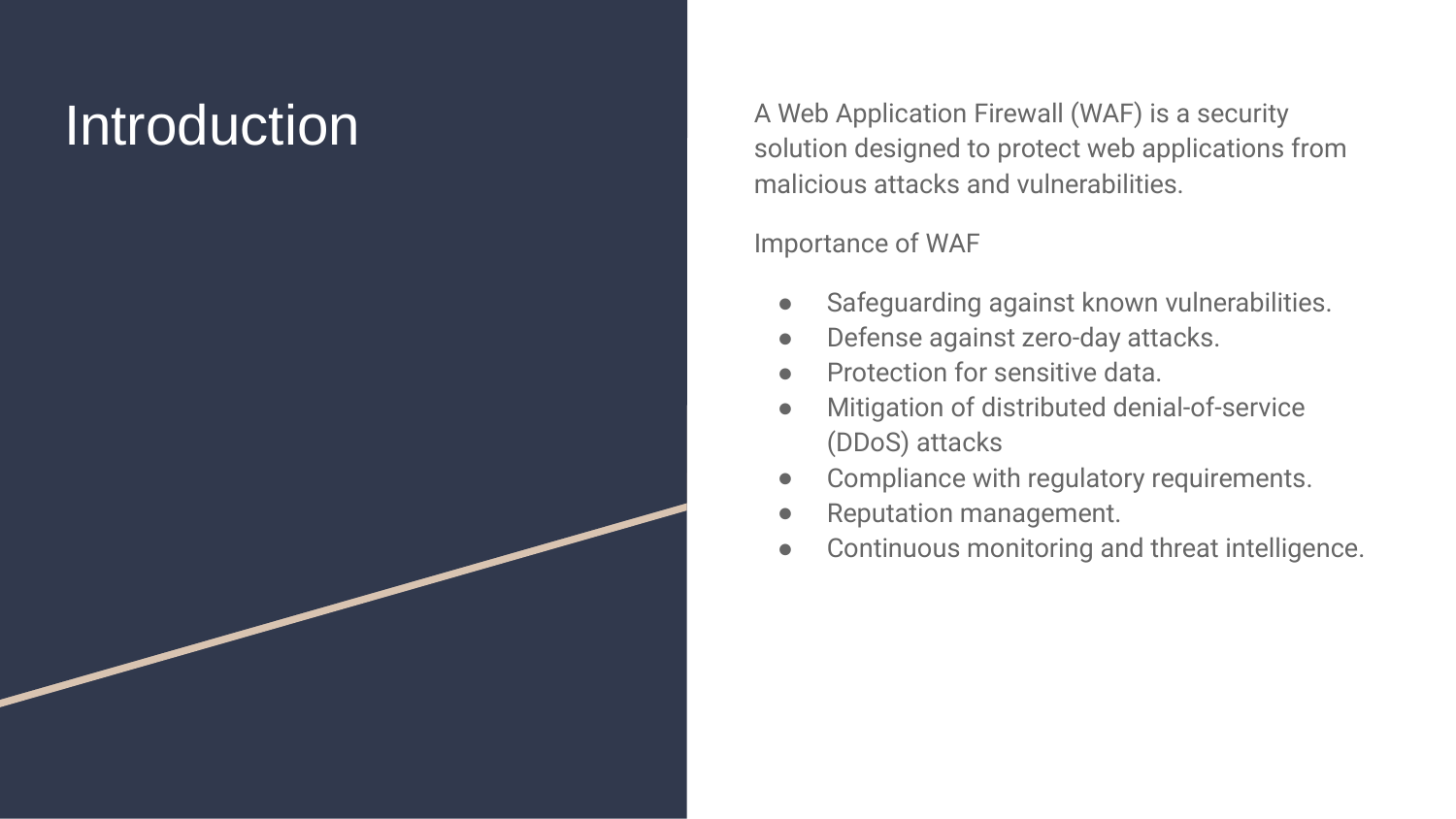

# Introduction
A Web Application Firewall (WAF) is a security solution designed to protect web applications from malicious attacks and vulnerabilities.
Importance of WAF
Safeguarding against known vulnerabilities.
Defense against zero-day attacks.
Protection for sensitive data.
Mitigation of distributed denial-of-service (DDoS) attacks
Compliance with regulatory requirements.
Reputation management.
Continuous monitoring and threat intelligence.